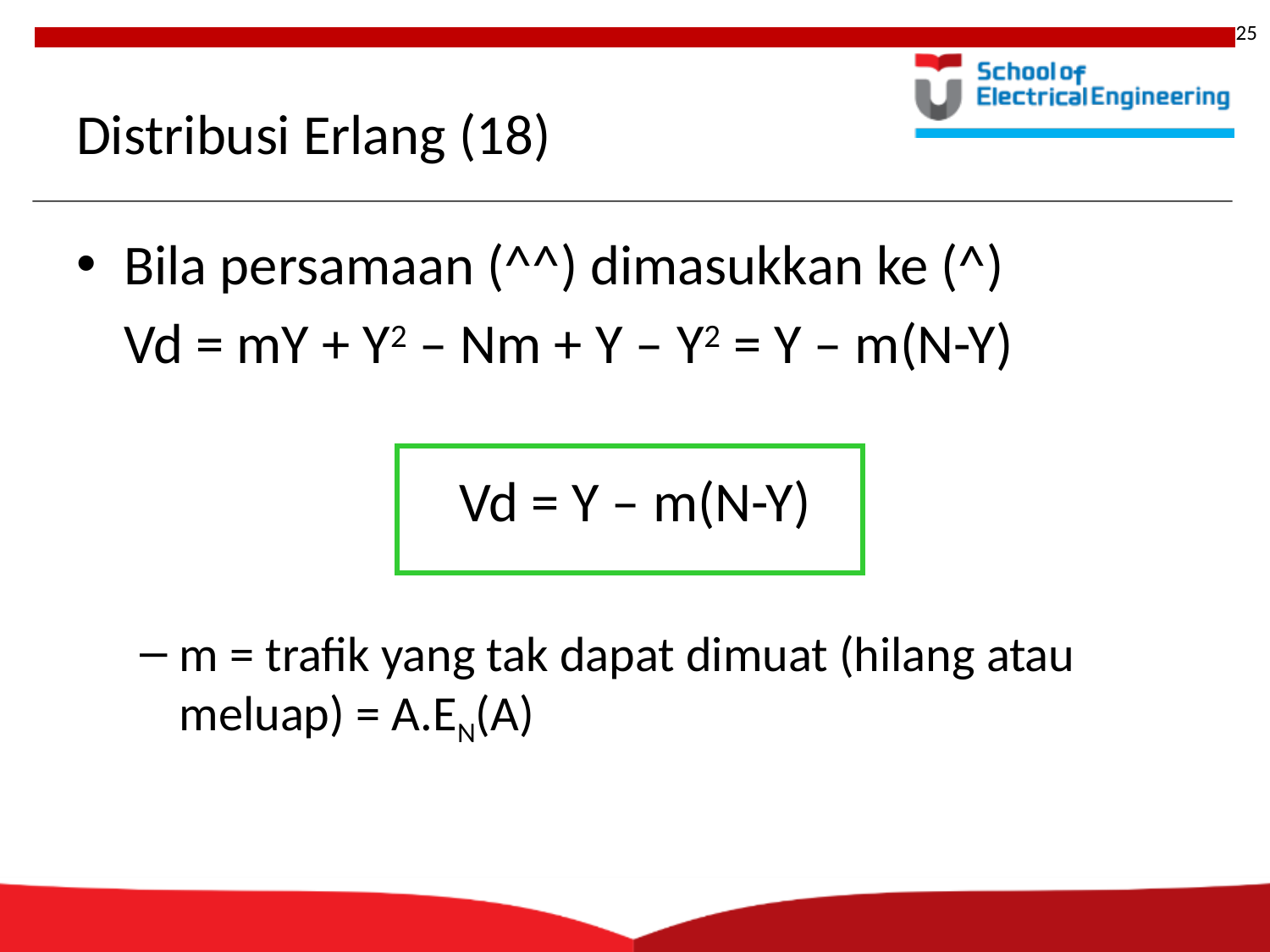

25
# Distribusi Erlang (18)
Bila persamaan (^^) dimasukkan ke (^)
	Vd = mY + Y2 – Nm + Y – Y2 = Y – m(N-Y)

Vd = Y – m(N-Y)

m = trafik yang tak dapat dimuat (hilang atau meluap) = A.EN(A)